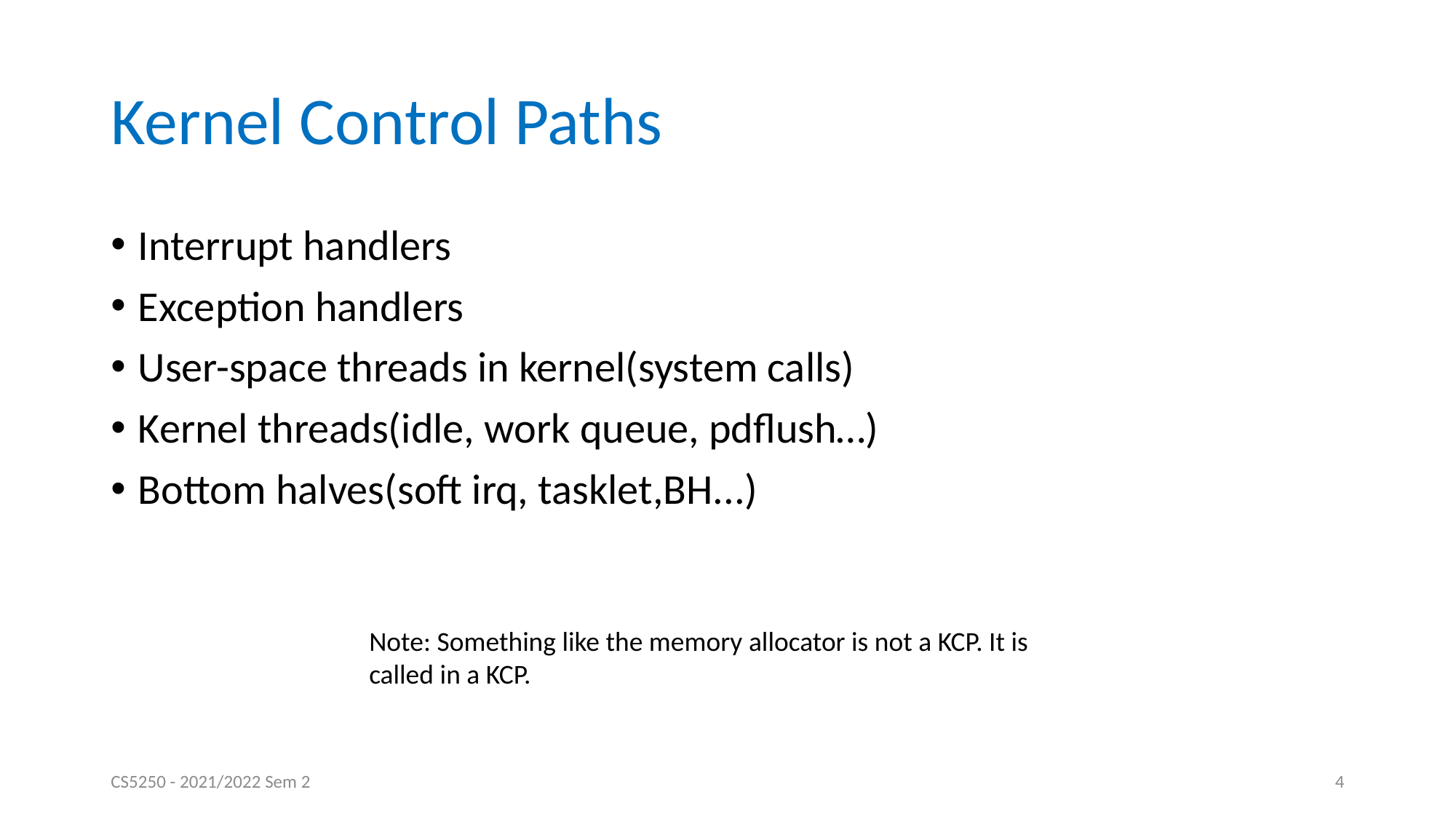

# Kernel Control Paths
Interrupt handlers
Exception handlers
User-space threads in kernel(system calls)
Kernel threads(idle, work queue, pdflush…)
Bottom halves(soft irq, tasklet,BH...)
Note: Something like the memory allocator is not a KCP. It is called in a KCP.
CS5250 - 2021/2022 Sem 2
4